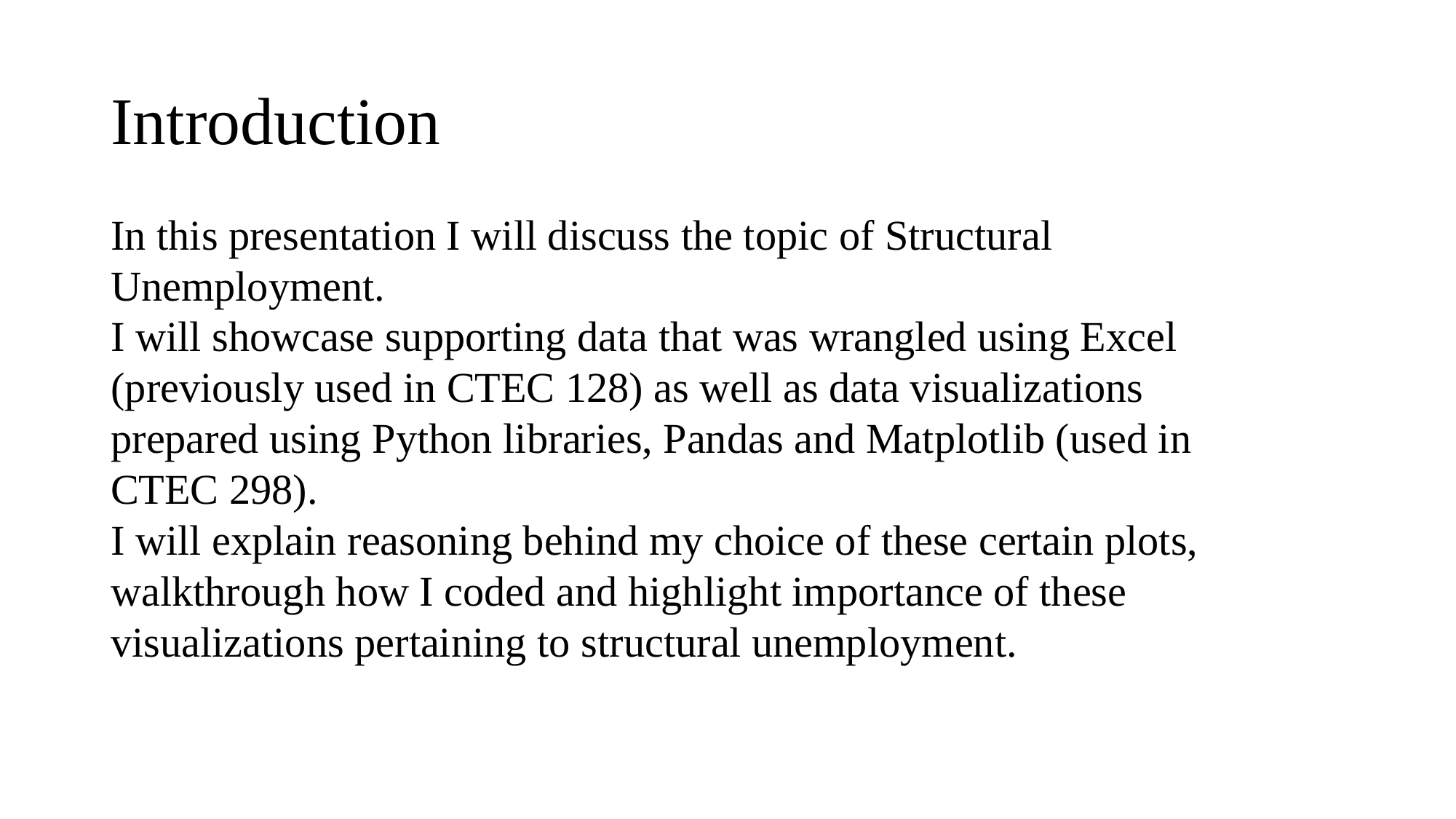

# Introduction
In this presentation I will discuss the topic of Structural Unemployment.
I will showcase supporting data that was wrangled using Excel (previously used in CTEC 128) as well as data visualizations prepared using Python libraries, Pandas and Matplotlib (used in CTEC 298).
I will explain reasoning behind my choice of these certain plots, walkthrough how I coded and highlight importance of these visualizations pertaining to structural unemployment.